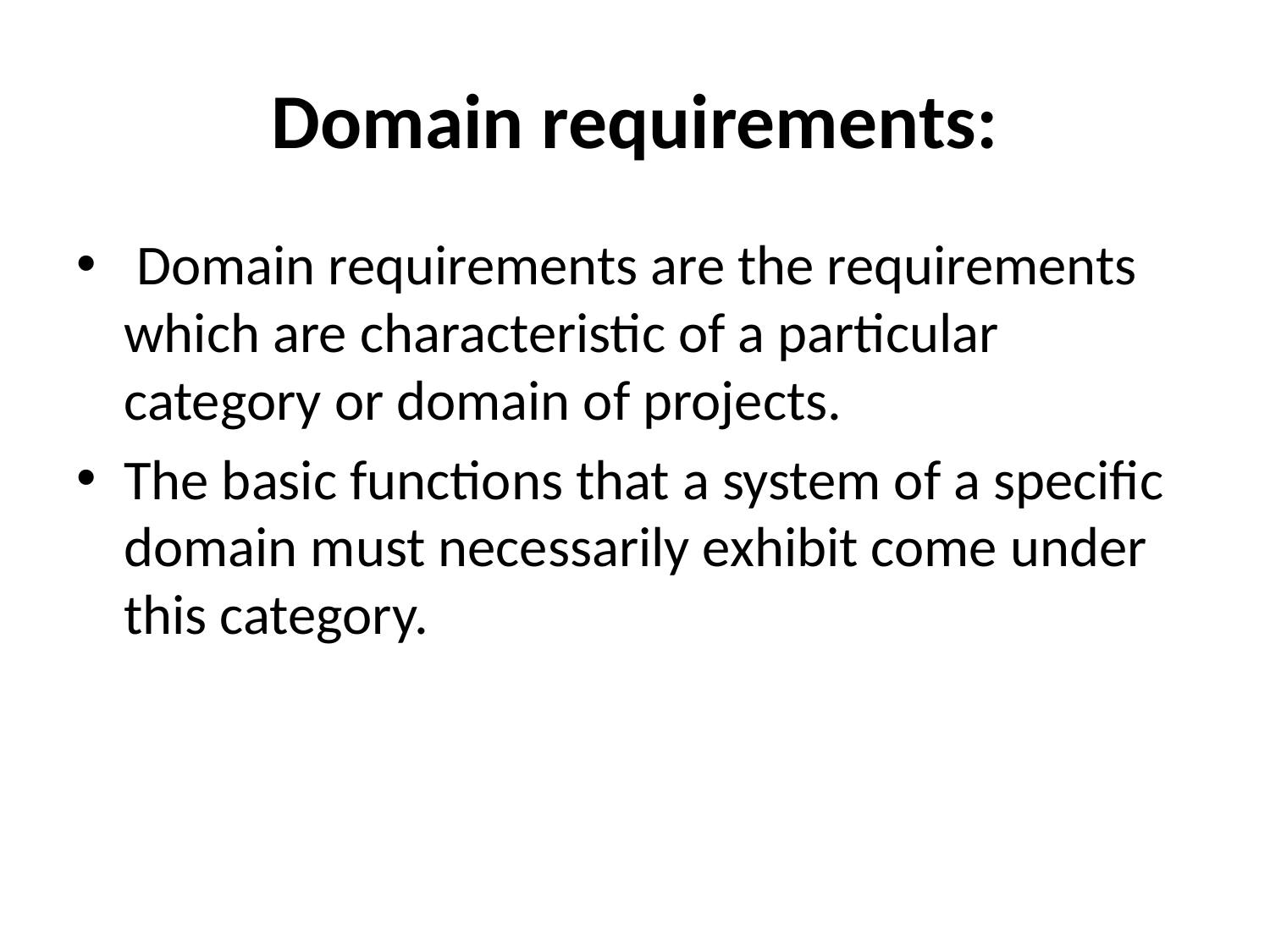

# Domain requirements:
 Domain requirements are the requirements which are characteristic of a particular category or domain of projects.
The basic functions that a system of a specific domain must necessarily exhibit come under this category.